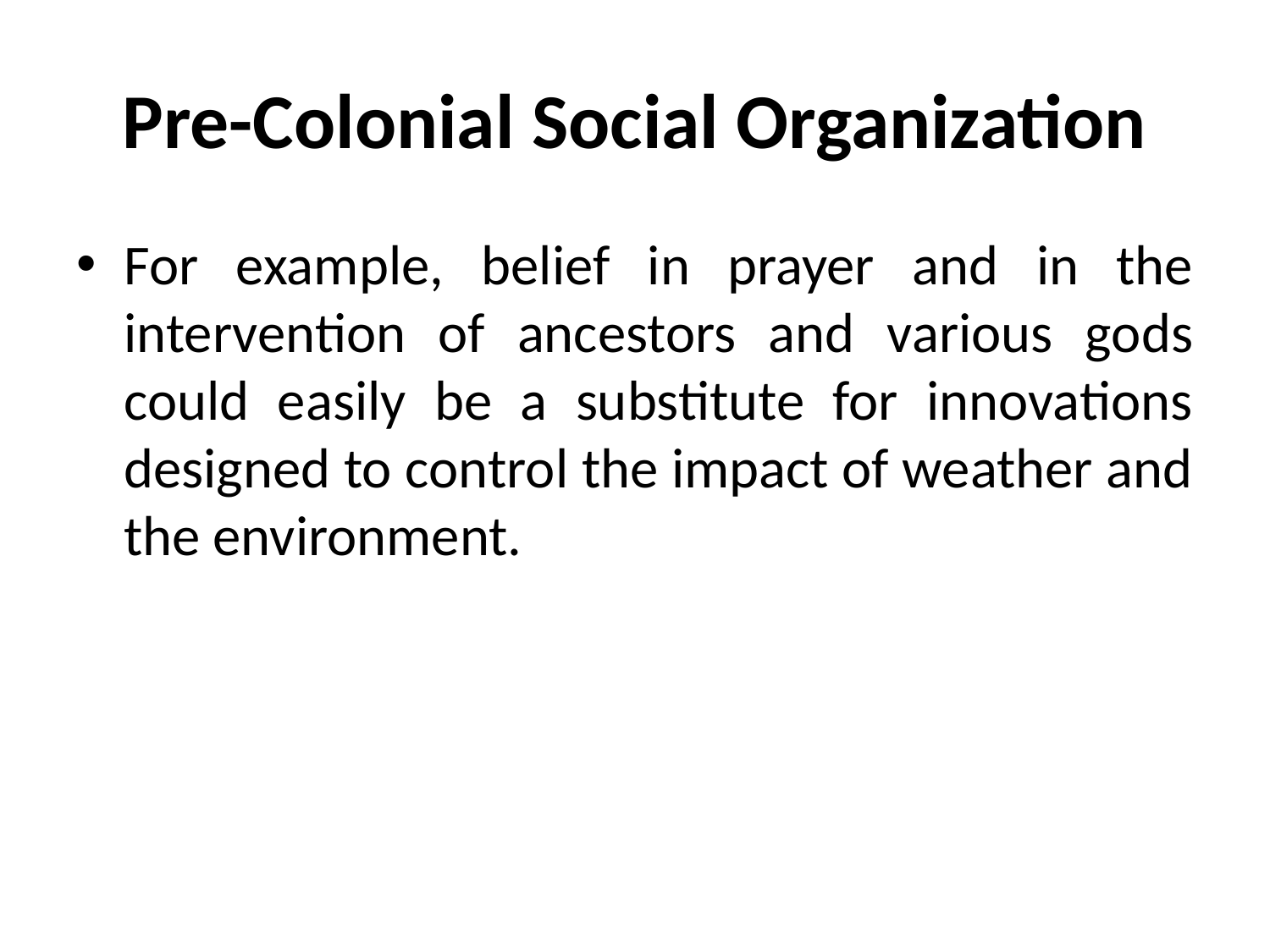

# Pre-Colonial Social Organization
For example, belief in prayer and in the intervention of ancestors and various gods could easily be a substitute for innovations designed to control the impact of weather and the environment.